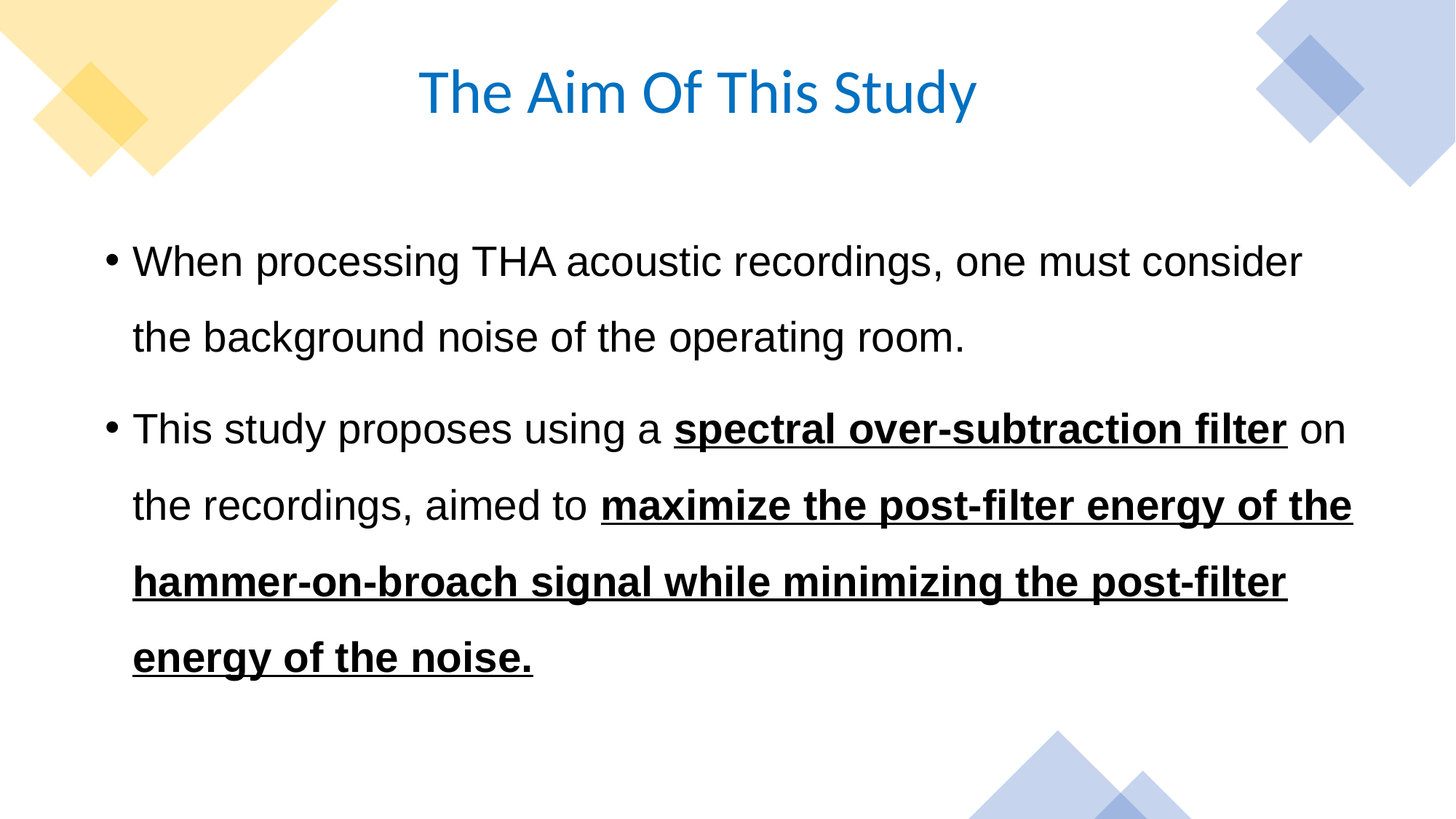

# The Aim Of This Study

When processing THA acoustic recordings, one must consider the background noise of the operating room.
This study proposes using a spectral over-subtraction filter on the recordings, aimed to maximize the post-filter energy of the hammer-on-broach signal while minimizing the post-filter energy of the noise.